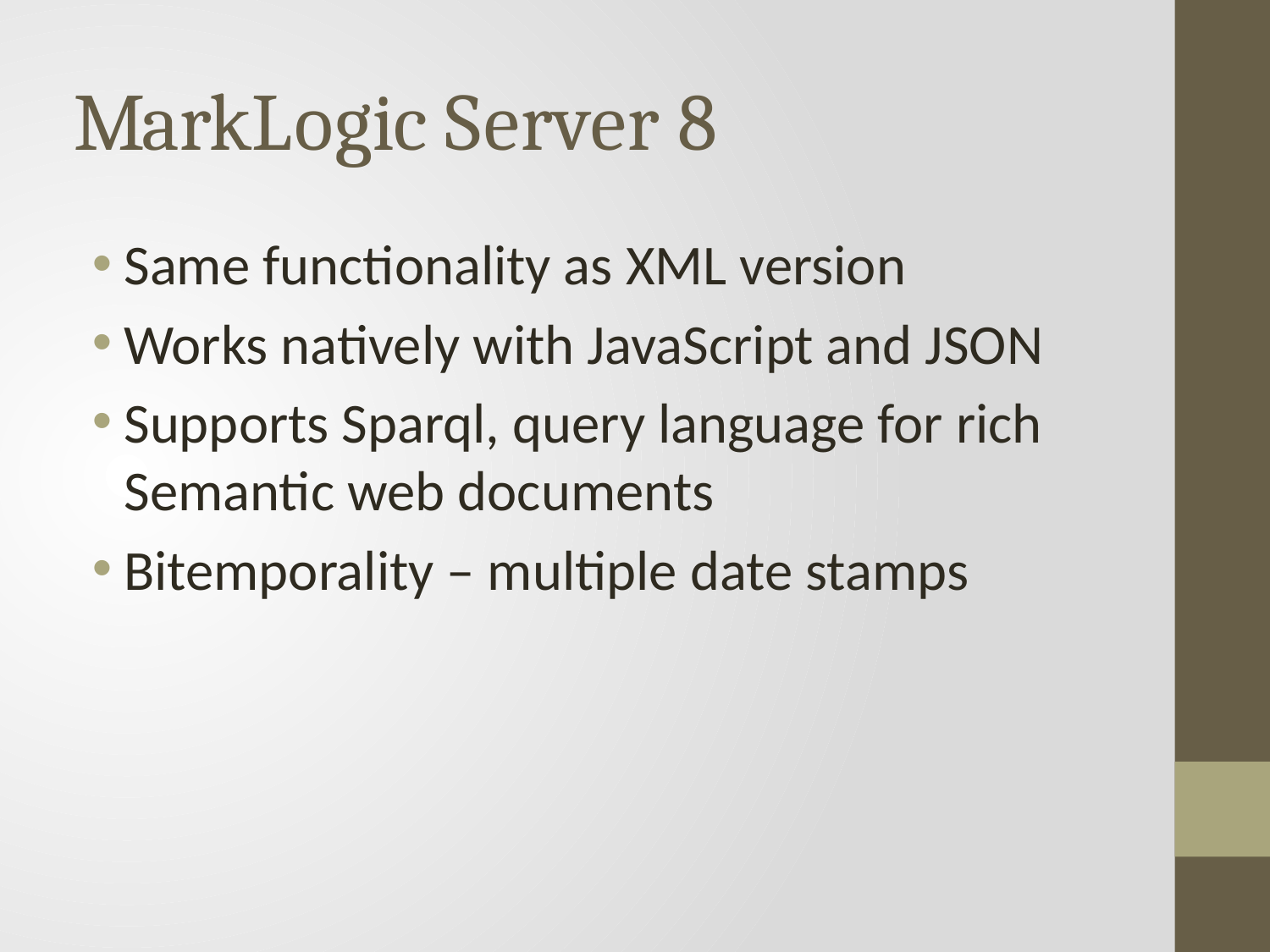

# MarkLogic Server 8
Same functionality as XML version
Works natively with JavaScript and JSON
Supports Sparql, query language for rich Semantic web documents
Bitemporality – multiple date stamps